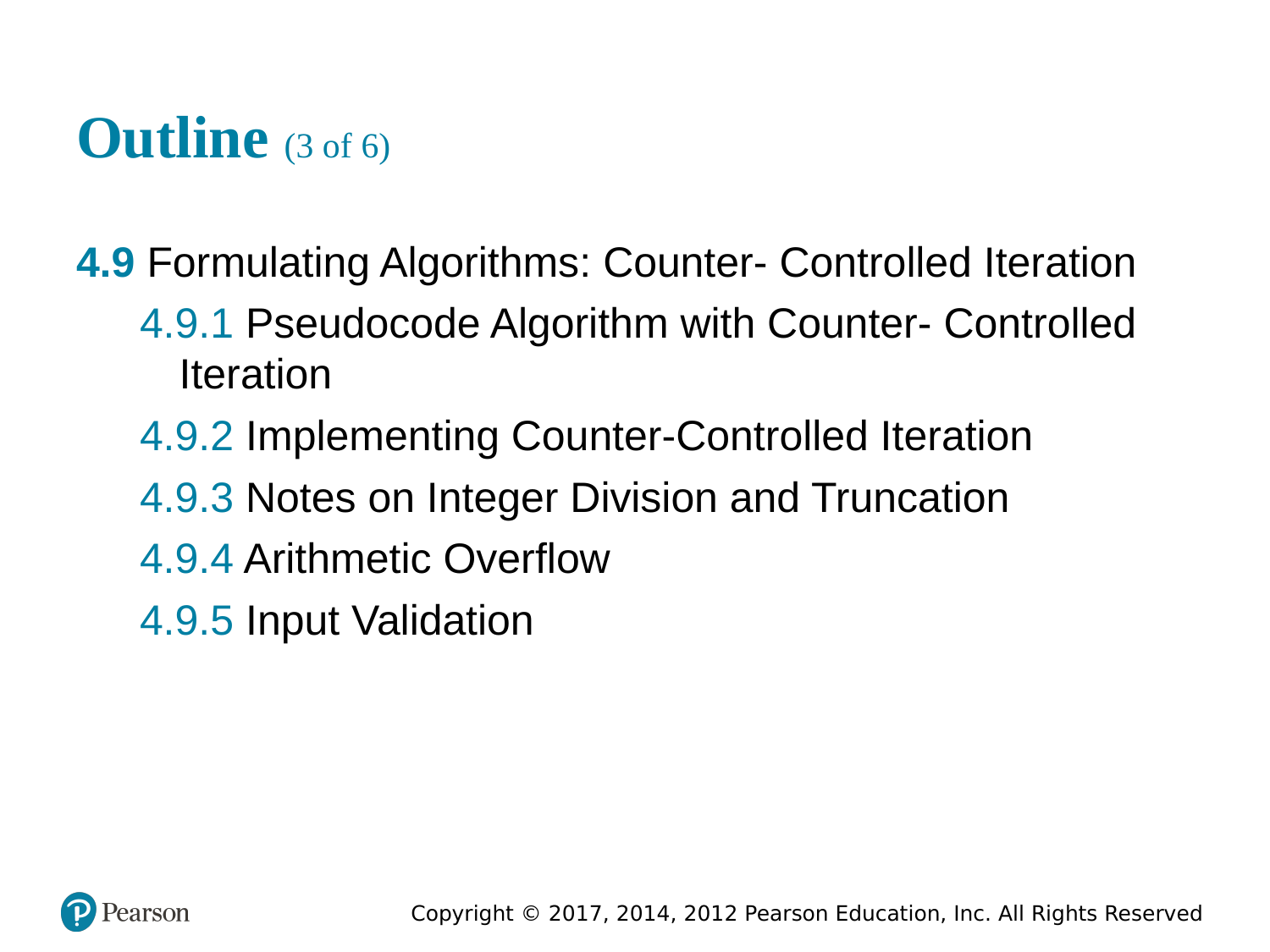

# Outline (3 of 6)
4.9 Formulating Algorithms: Counter- Controlled Iteration
4.9.1 Pseudocode Algorithm with Counter- Controlled Iteration
4.9.2 Implementing Counter-Controlled Iteration
4.9.3 Notes on Integer Division and Truncation
4.9.4 Arithmetic Overflow
4.9.5 Input Validation